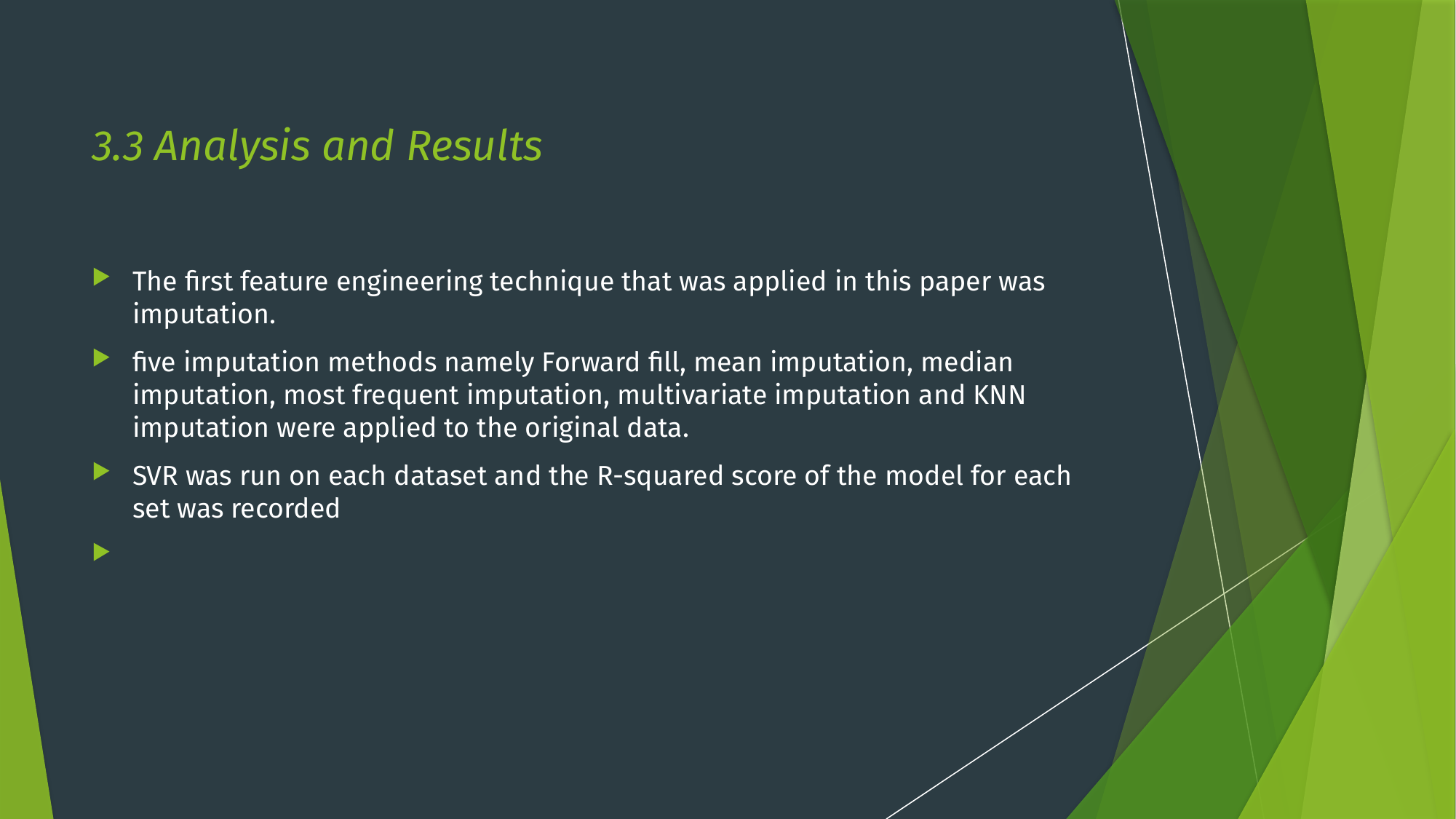

# 3.3 Analysis and Results
The first feature engineering technique that was applied in this paper was imputation.
five imputation methods namely Forward fill, mean imputation, median imputation, most frequent imputation, multivariate imputation and KNN imputation were applied to the original data.
SVR was run on each dataset and the R-squared score of the model for each set was recorded